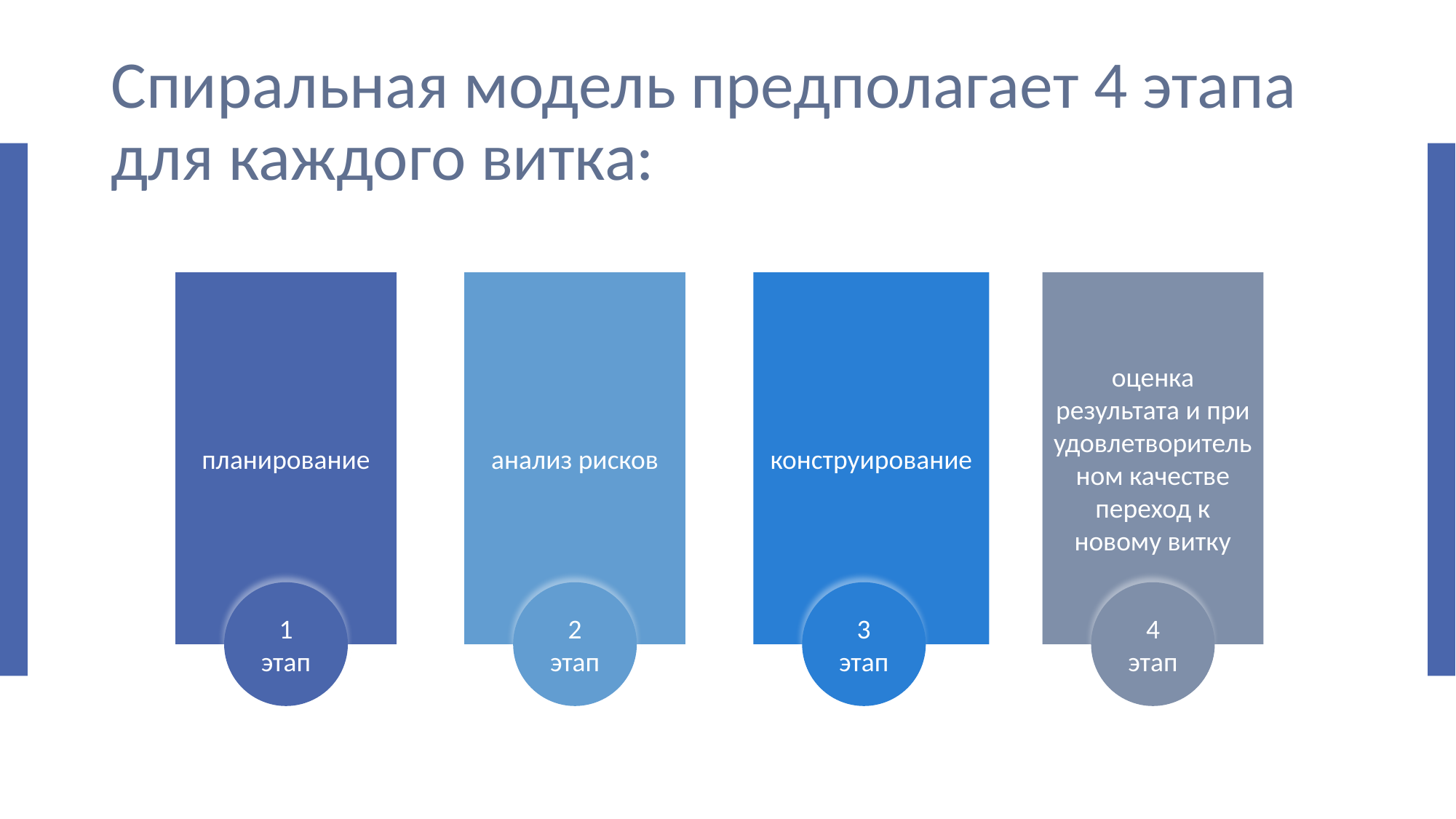

# Спиральная модель предполагает 4 этапа для каждого витка:
планирование
анализ рисков
конструирование
оценка результата и при удовлетворительном качестве переход к новому витку

1 этап
2 этап
3 этап
4 этап